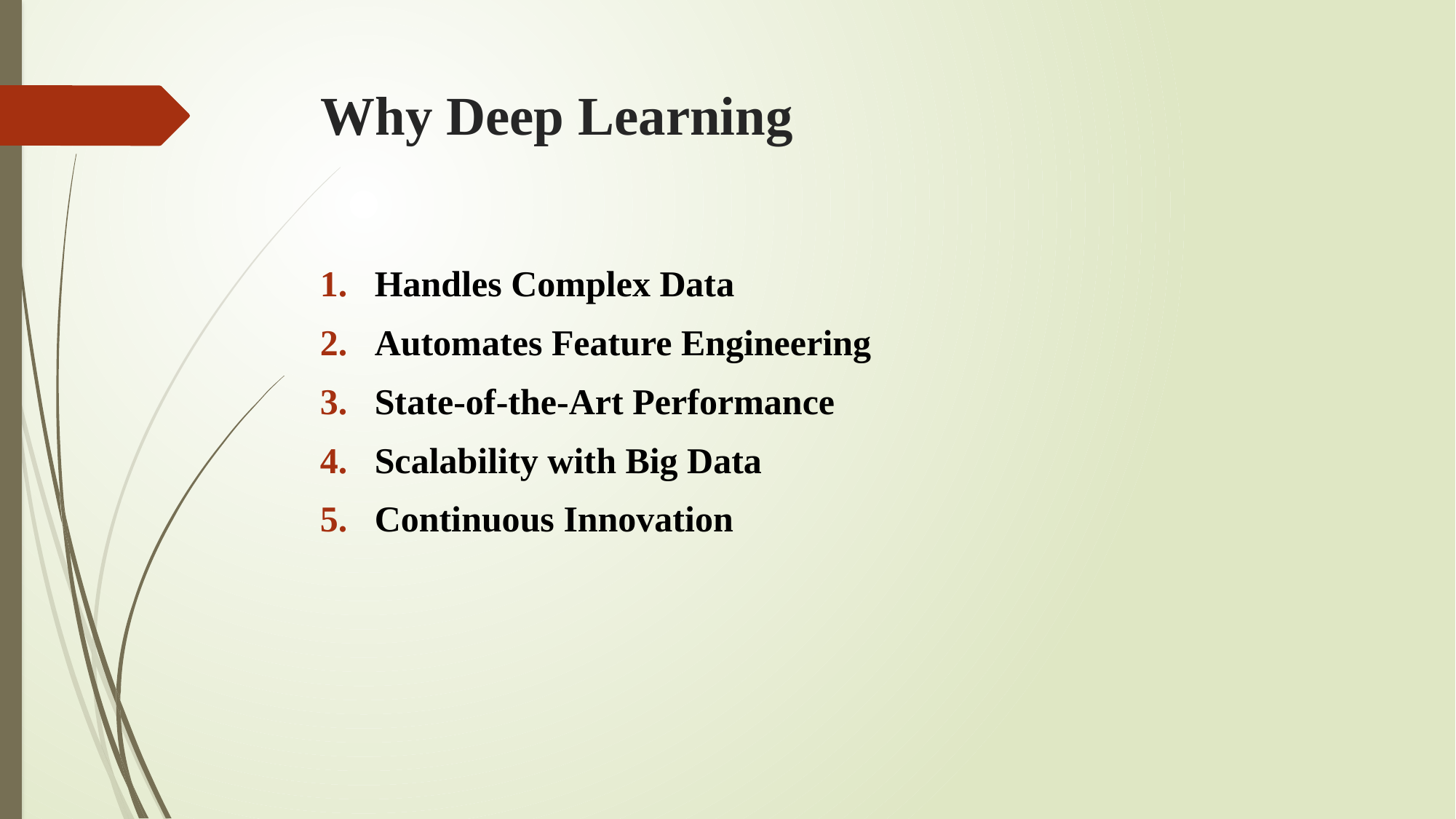

# Why Deep Learning
Handles Complex Data
Automates Feature Engineering
State-of-the-Art Performance
Scalability with Big Data
Continuous Innovation